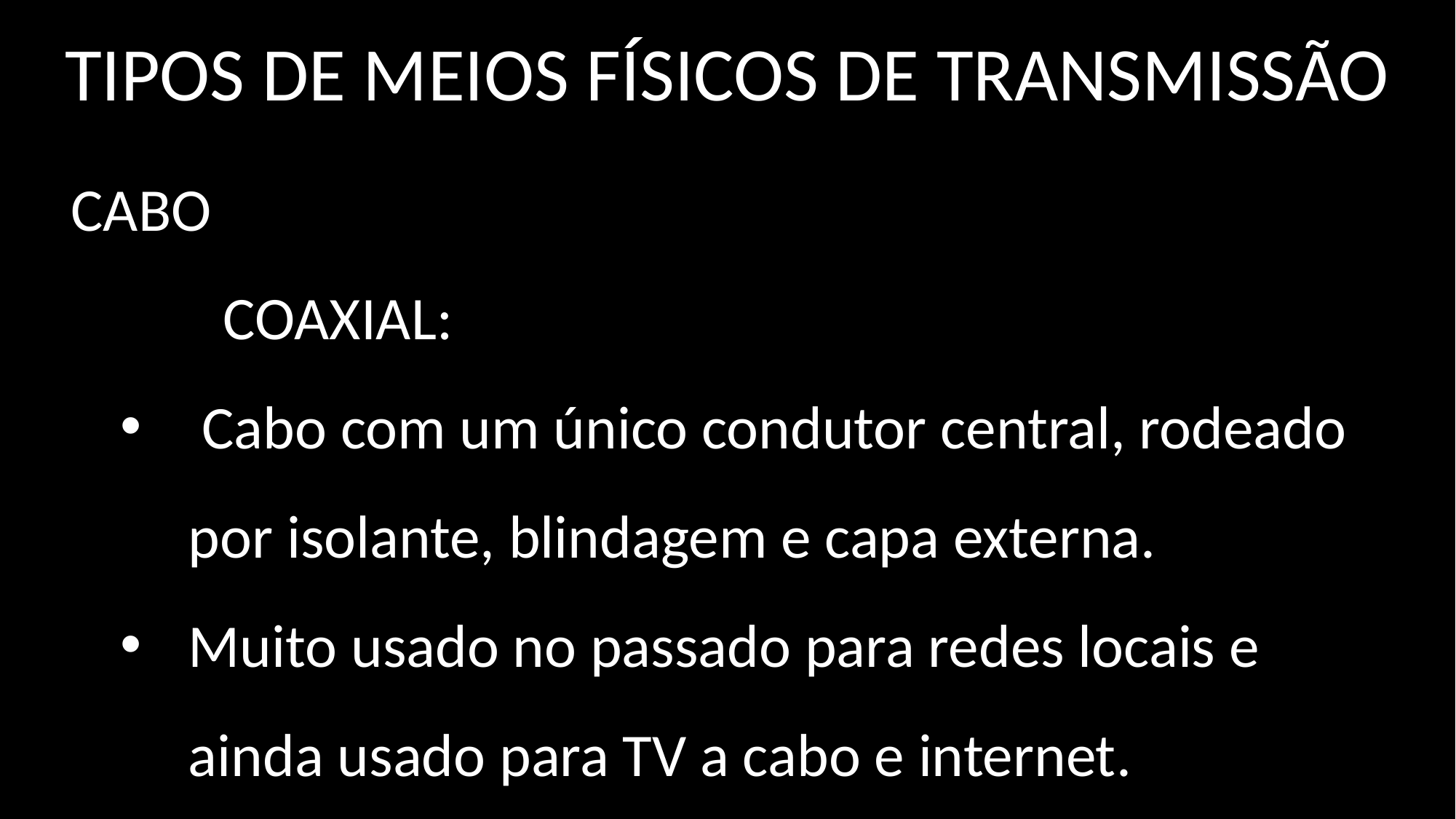

# TIPOS DE MEIOS FÍSICOS DE TRANSMISSÃO
CABO
	COAXIAL:
 Cabo com um único condutor central, rodeado por isolante, blindagem e capa externa.
Muito usado no passado para redes locais e ainda usado para TV a cabo e internet.